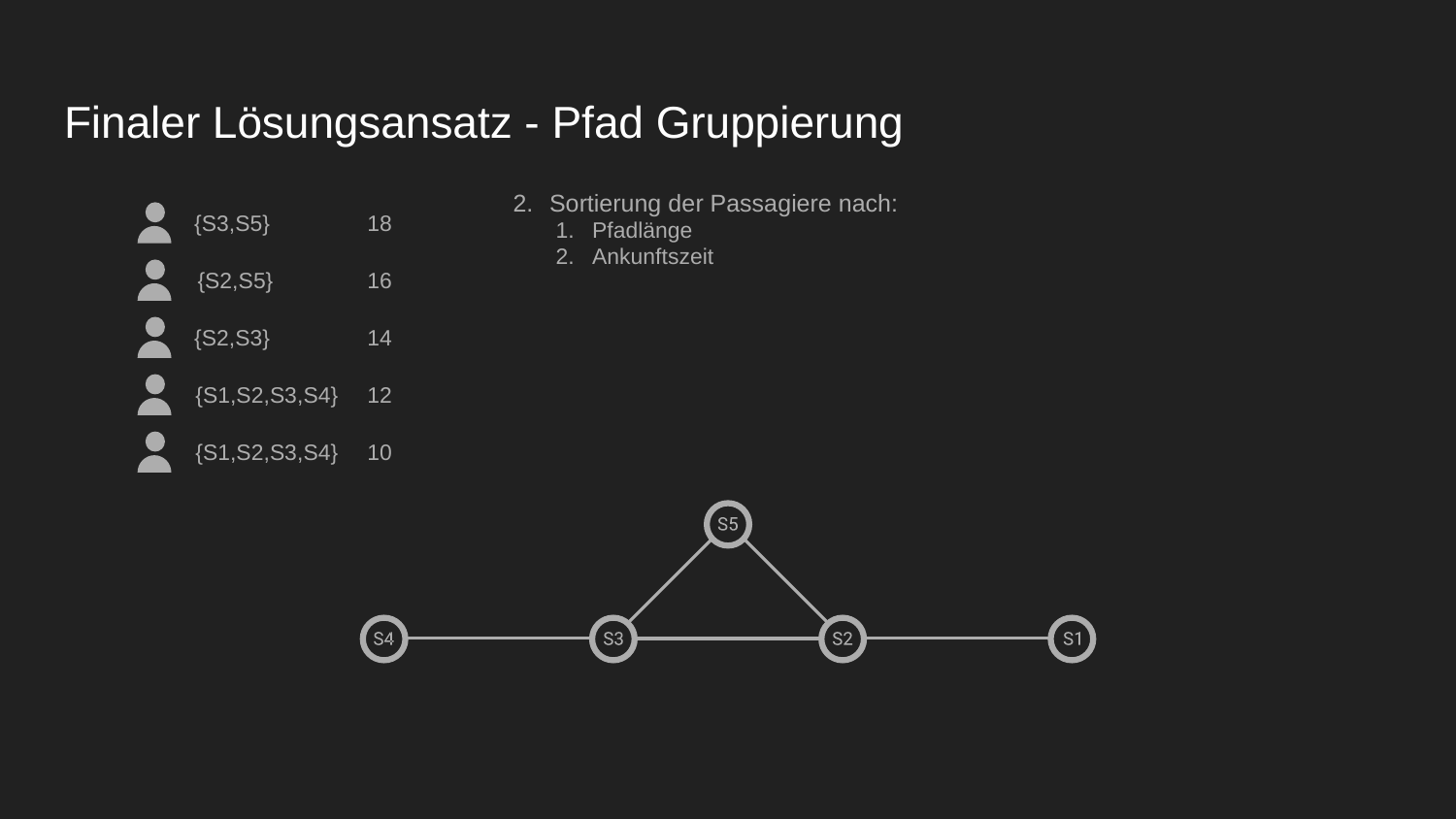

# Finaler Lösungsansatz - Pfad Gruppierung

Sortierung der Passagiere nach:

{S3,S5}
18
Pfadlänge
Ankunftszeit

{S2,S5}
16

{S2,S3}
14

{S1,S2,S3,S4}
12

{S1,S2,S3,S4}
10